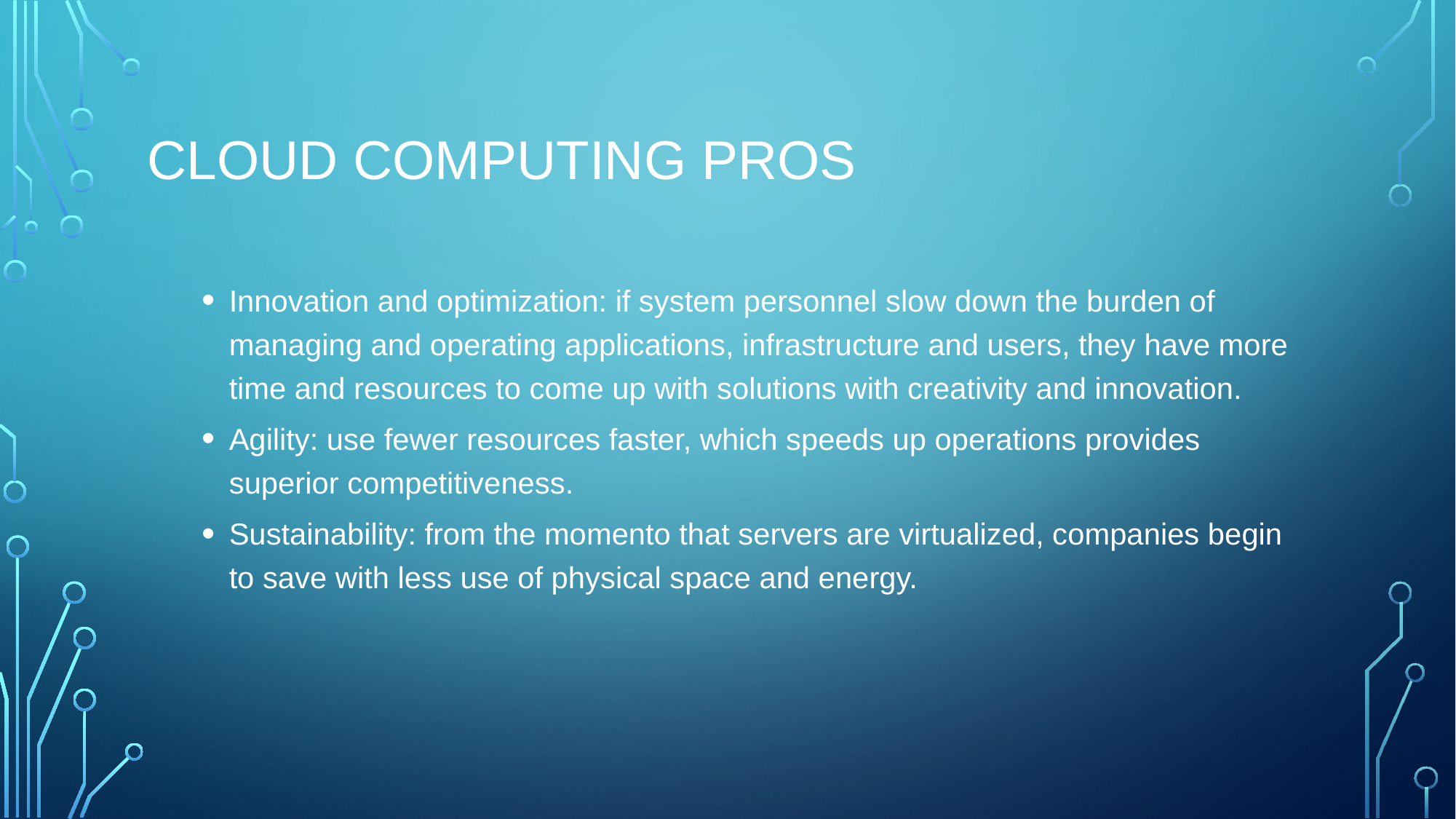

# Cloud computing pros
Innovation and optimization: if system personnel slow down the burden of managing and operating applications, infrastructure and users, they have more time and resources to come up with solutions with creativity and innovation.
Agility: use fewer resources faster, which speeds up operations provides superior competitiveness.
Sustainability: from the momento that servers are virtualized, companies begin to save with less use of physical space and energy.